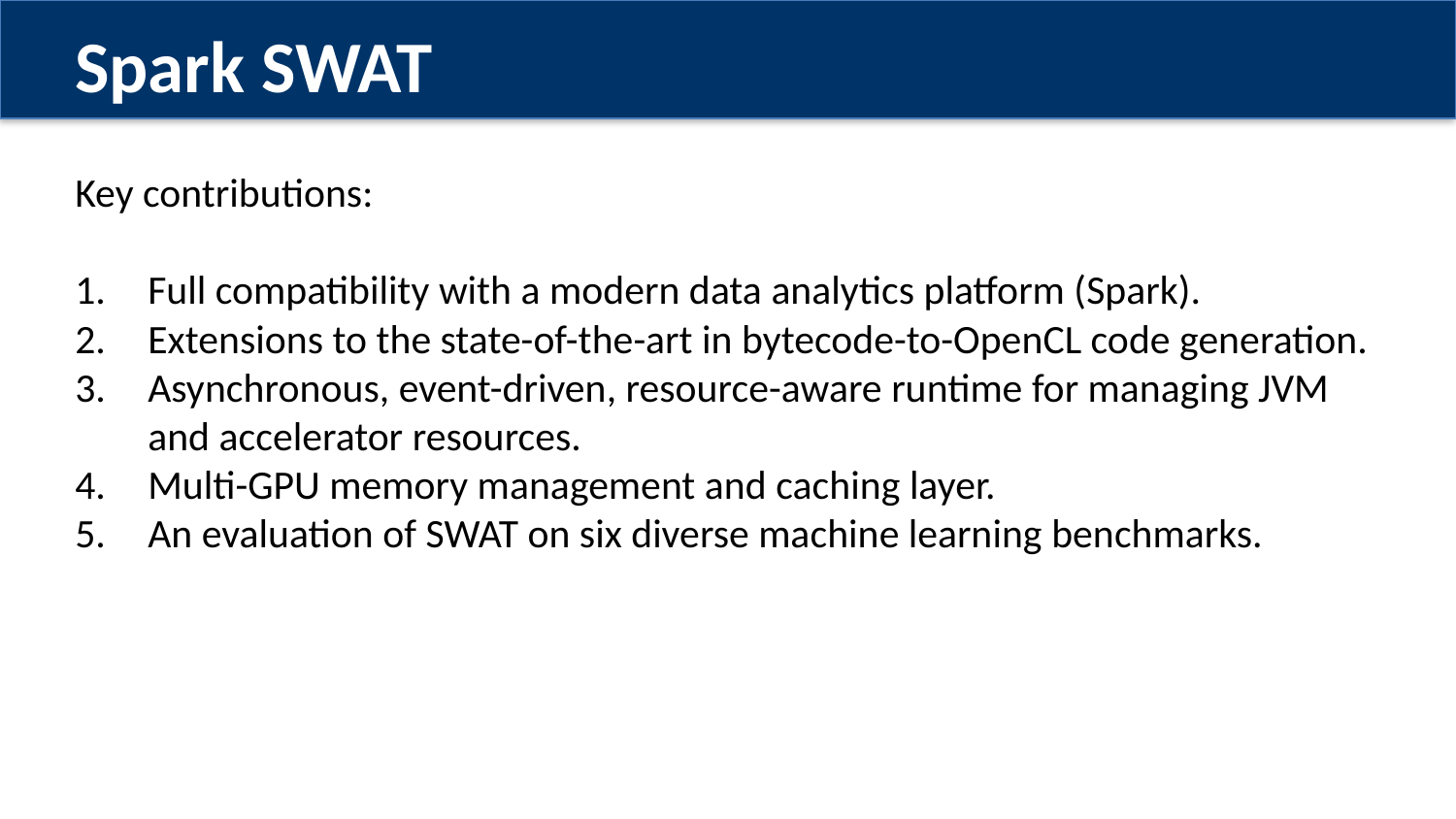

Spark SWAT
Key contributions:

Full compatibility with a modern data analytics platform (Spark).
Extensions to the state-of-the-art in bytecode-to-OpenCL code generation.
Asynchronous, event-driven, resource-aware runtime for managing JVM and accelerator resources.
Multi-GPU memory management and caching layer.
An evaluation of SWAT on six diverse machine learning benchmarks.